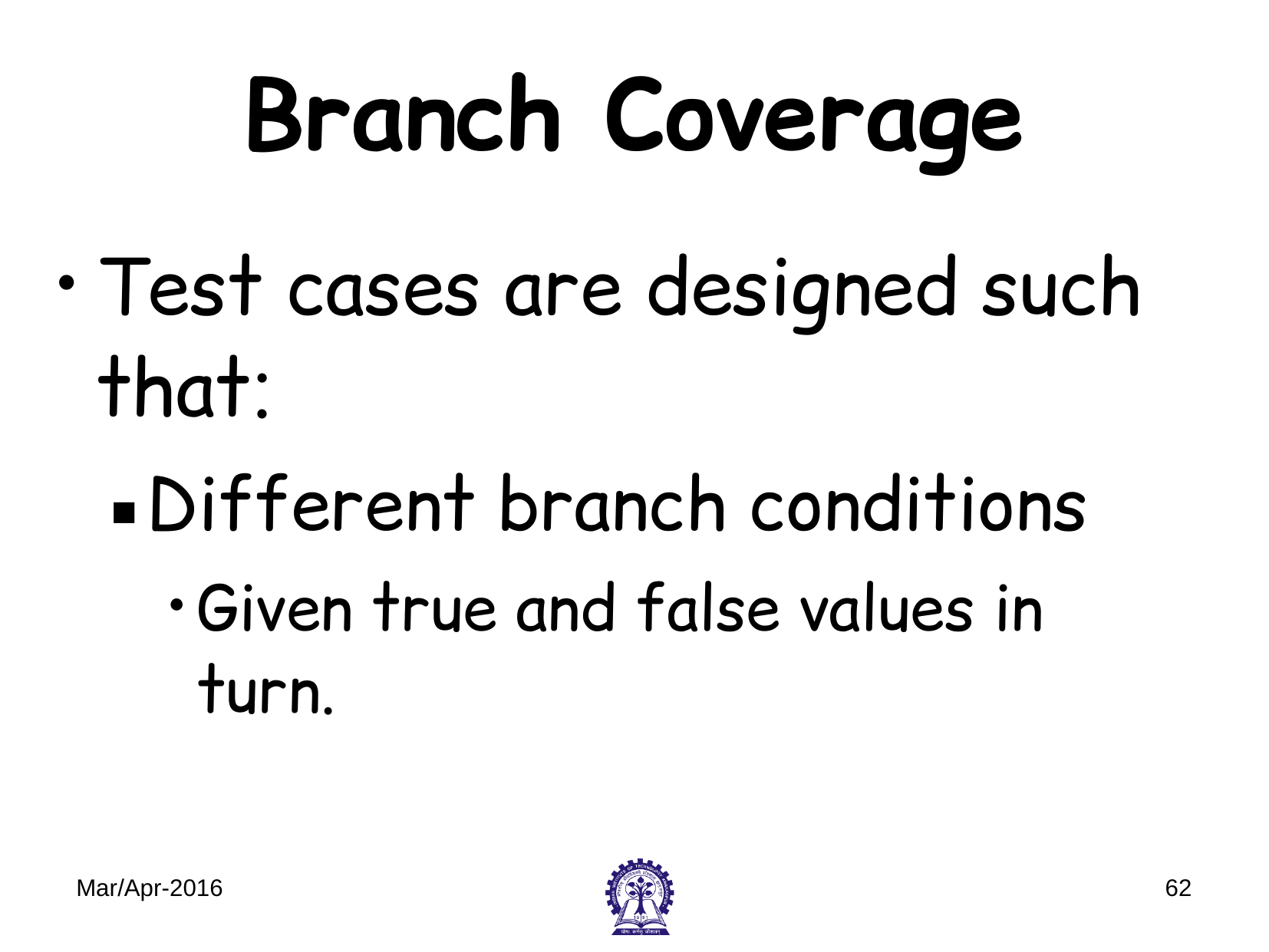

# Branch Coverage
Test cases are designed such that:
Different branch conditions
Given true and false values in turn.
Mar/Apr-2016
62